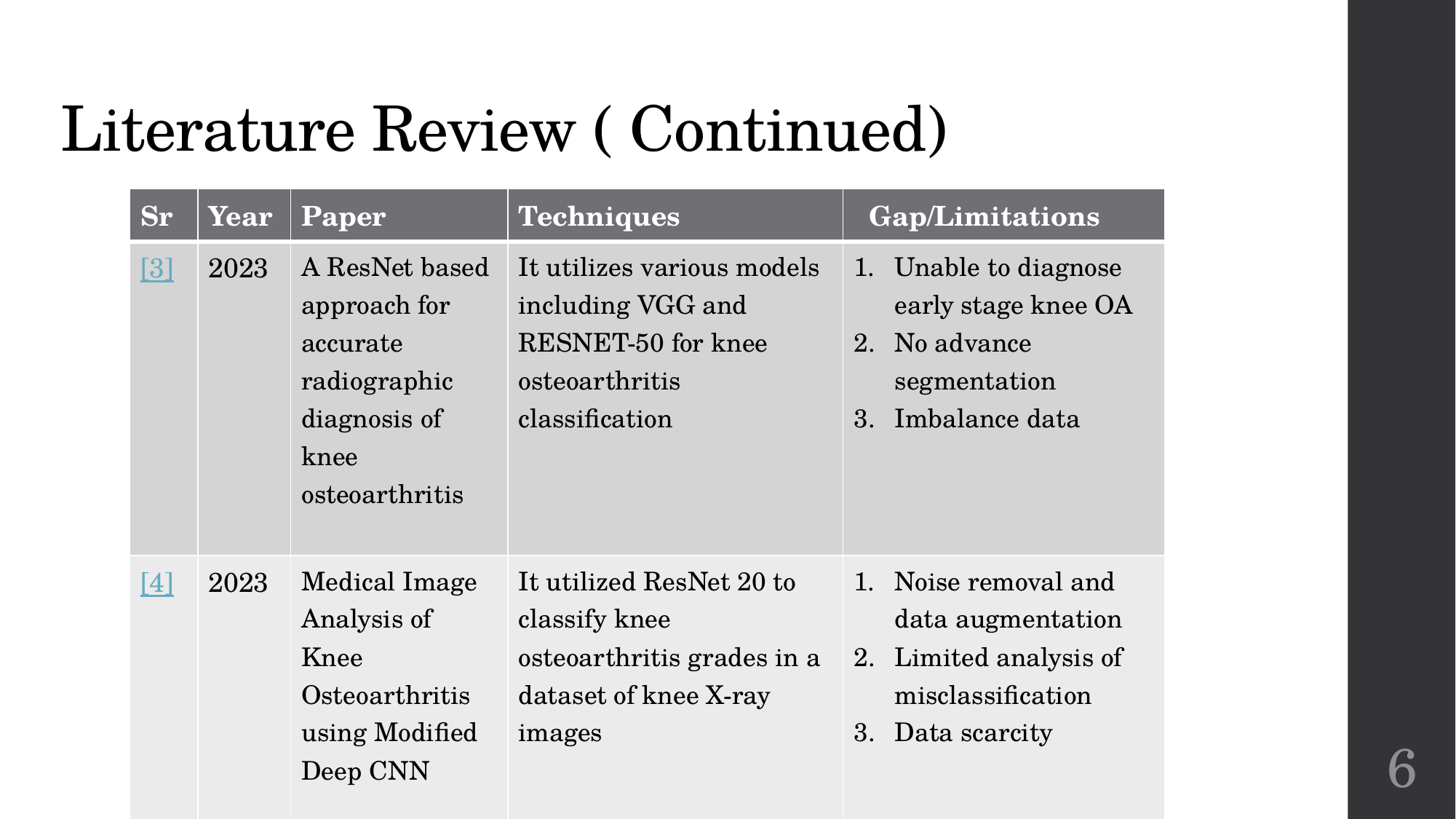

# Literature Review ( Continued)
| Sr | Year | Paper | Techniques | Gap/Limitations |
| --- | --- | --- | --- | --- |
| [3] | 2023 | A ResNet based approach for accurate radiographic diagnosis of knee osteoarthritis | It utilizes various models including VGG and RESNET-50 for knee osteoarthritis classification | Unable to diagnose early stage knee OA No advance segmentation Imbalance data |
| [4] | 2023 | Medical Image Analysis of Knee Osteoarthritis using Modified Deep CNN | It utilized ResNet 20 to classify knee osteoarthritis grades in a dataset of knee X-ray images | Noise removal and data augmentation Limited analysis of misclassification Data scarcity |
6